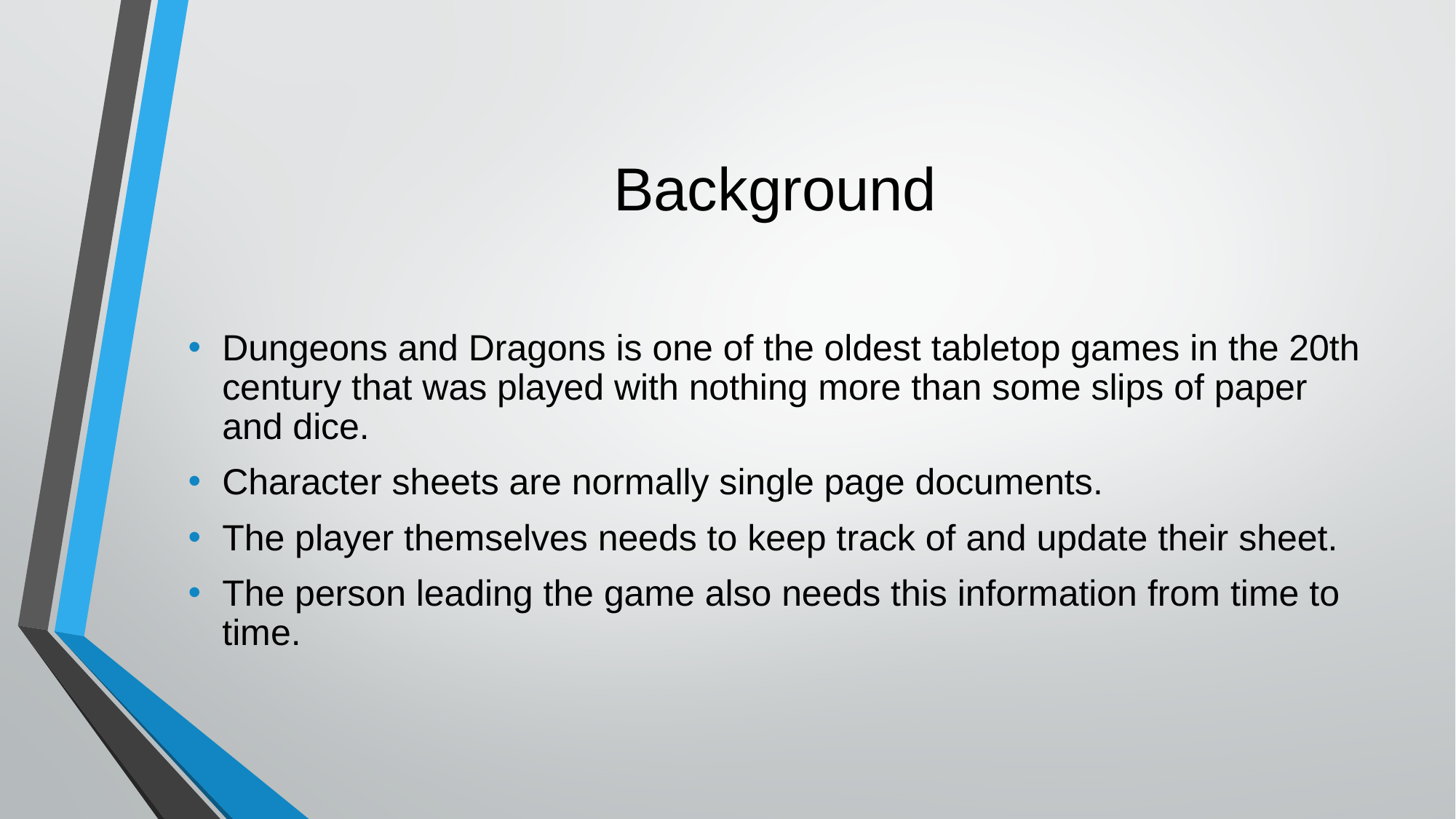

# Background

Dungeons and Dragons is one of the oldest tabletop games in the 20th century that was played with nothing more than some slips of paper and dice.
Character sheets are normally single page documents.
The player themselves needs to keep track of and update their sheet.
The person leading the game also needs this information from time to time.